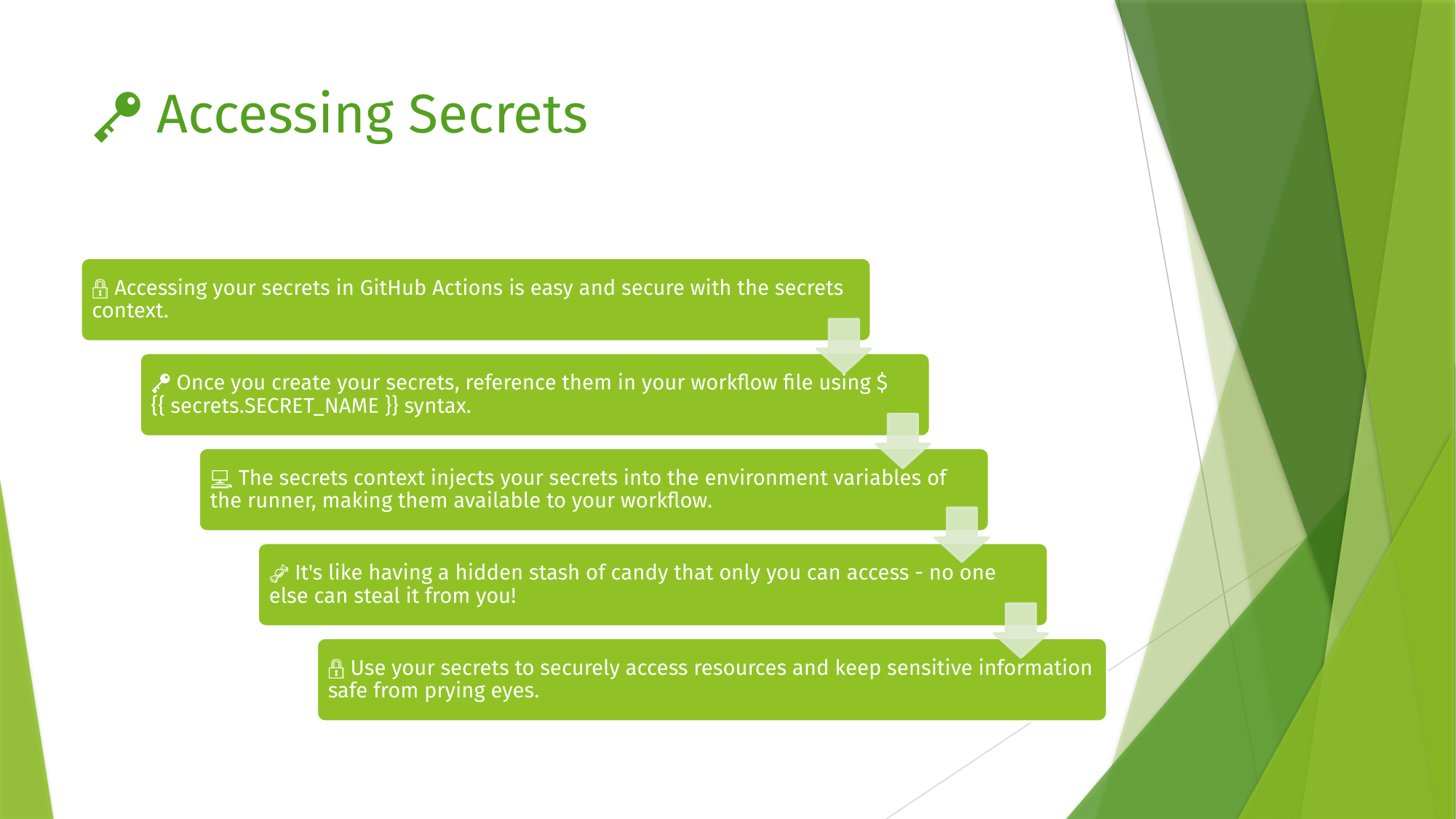

# 🔑 Accessing Secrets
🔒 Accessing your secrets in GitHub Actions is easy and secure with the secrets context.
🔑 Once you create your secrets, reference them in your workflow file using ${{ secrets.SECRET_NAME }} syntax.
💻 The secrets context injects your secrets into the environment variables of the runner, making them available to your workflow.
🍬 It's like having a hidden stash of candy that only you can access - no one else can steal it from you!
🔒 Use your secrets to securely access resources and keep sensitive information safe from prying eyes.